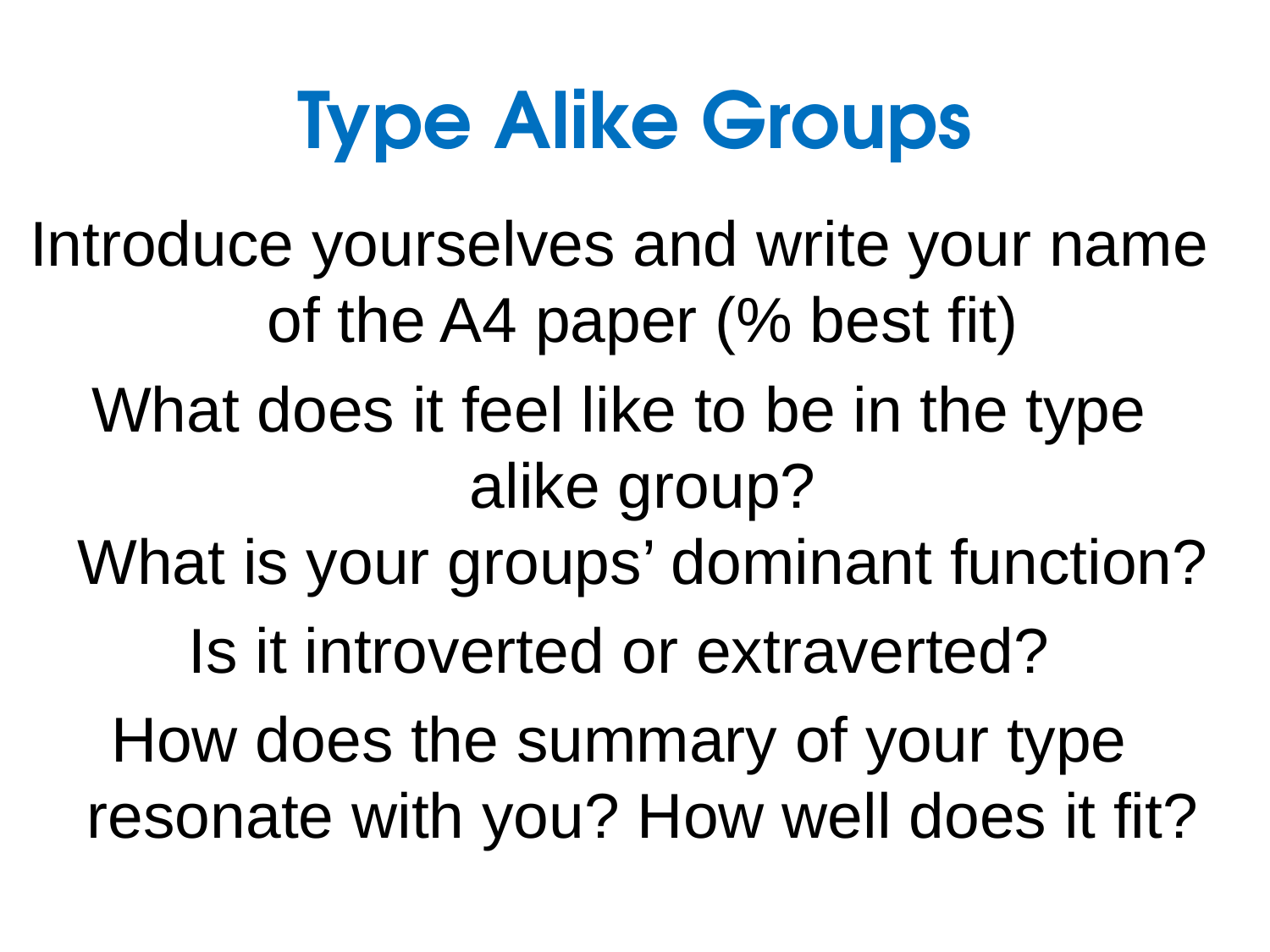

# Type Alike Groups
Introduce yourselves and write your name of the A4 paper (% best fit)
What does it feel like to be in the type alike group?
What is your groups’ dominant function?
Is it introverted or extraverted?
How does the summary of your type resonate with you? How well does it fit?